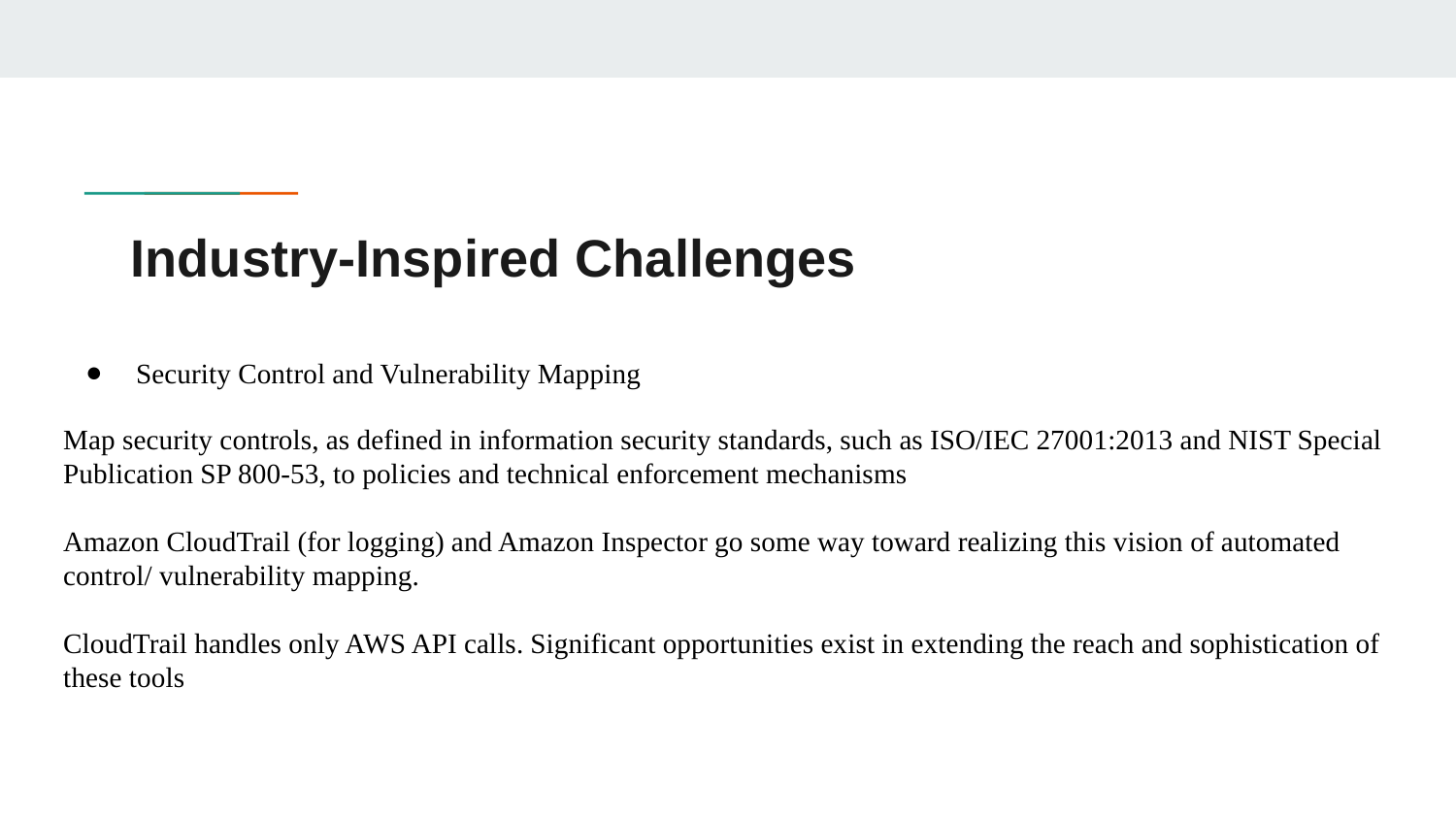

# Industry-Inspired Challenges

Security Control and Vulnerability Mapping
Map security controls, as defined in information security standards, such as ISO/IEC 27001:2013 and NIST Special Publication SP 800-53, to policies and technical enforcement mechanisms

Amazon CloudTrail (for logging) and Amazon Inspector go some way toward realizing this vision of automated control/ vulnerability mapping.

CloudTrail handles only AWS API calls. Significant opportunities exist in extending the reach and sophistication of these tools